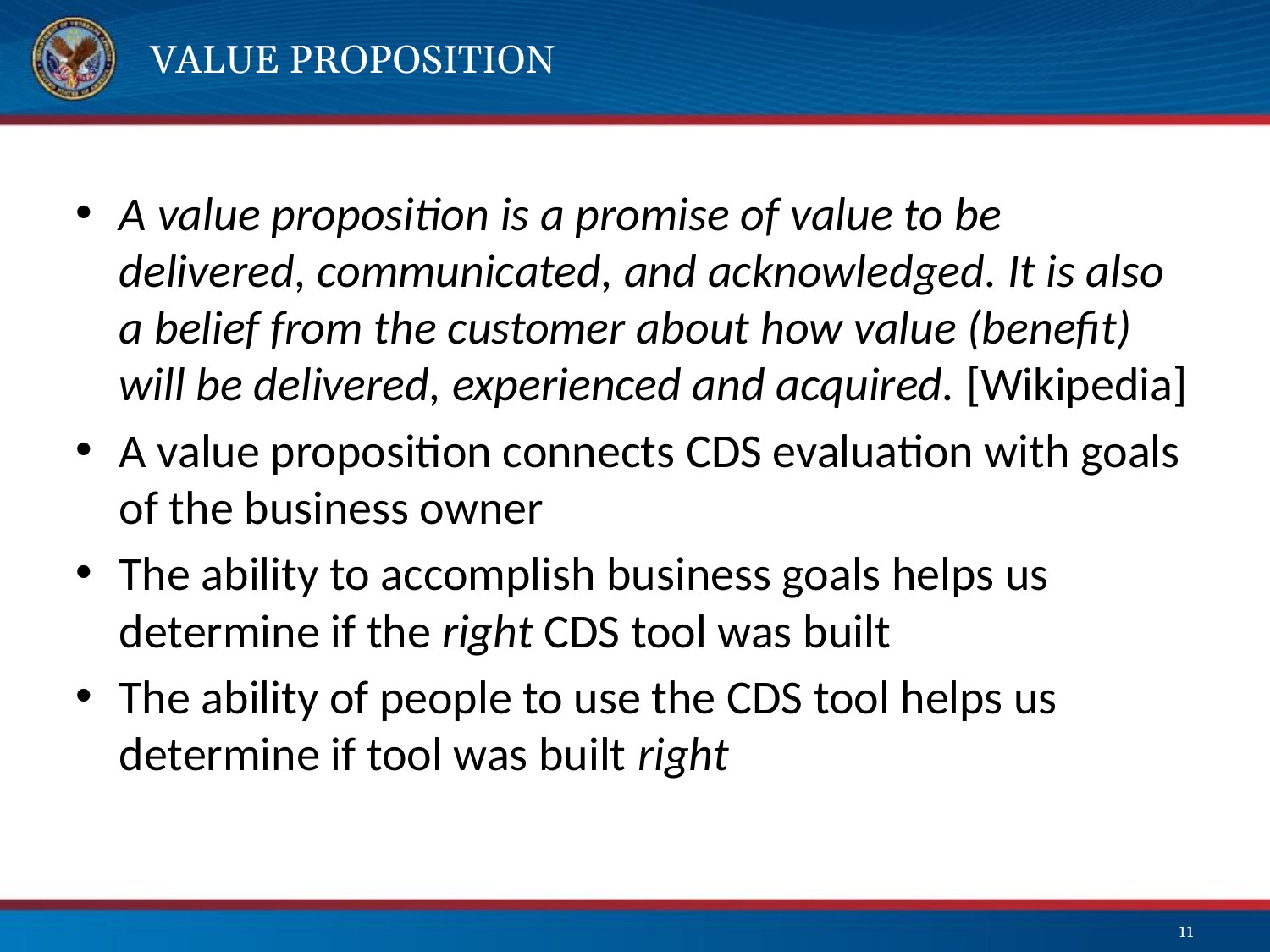

# Value Proposition
A value proposition is a promise of value to be delivered, communicated, and acknowledged. It is also a belief from the customer about how value (benefit) will be delivered, experienced and acquired. [Wikipedia]
A value proposition connects CDS evaluation with goals of the business owner
The ability to accomplish business goals helps us determine if the right CDS tool was built
The ability of people to use the CDS tool helps us determine if tool was built right
11